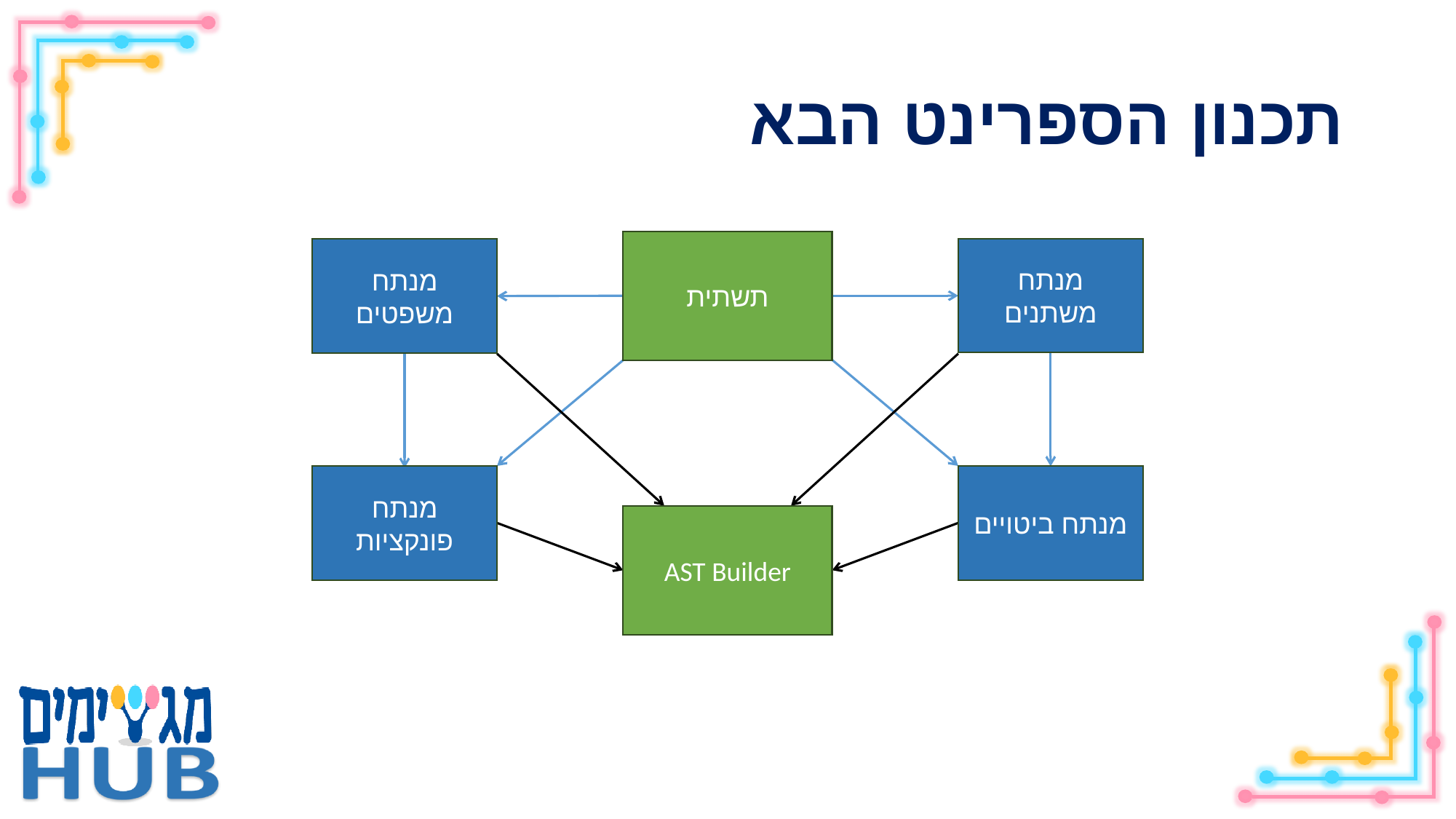

# תכנון הספרינט הבא
תשתית
מנתח משתנים
מנתח משפטים
מנתח פונקציות
מנתח ביטויים
AST Builder